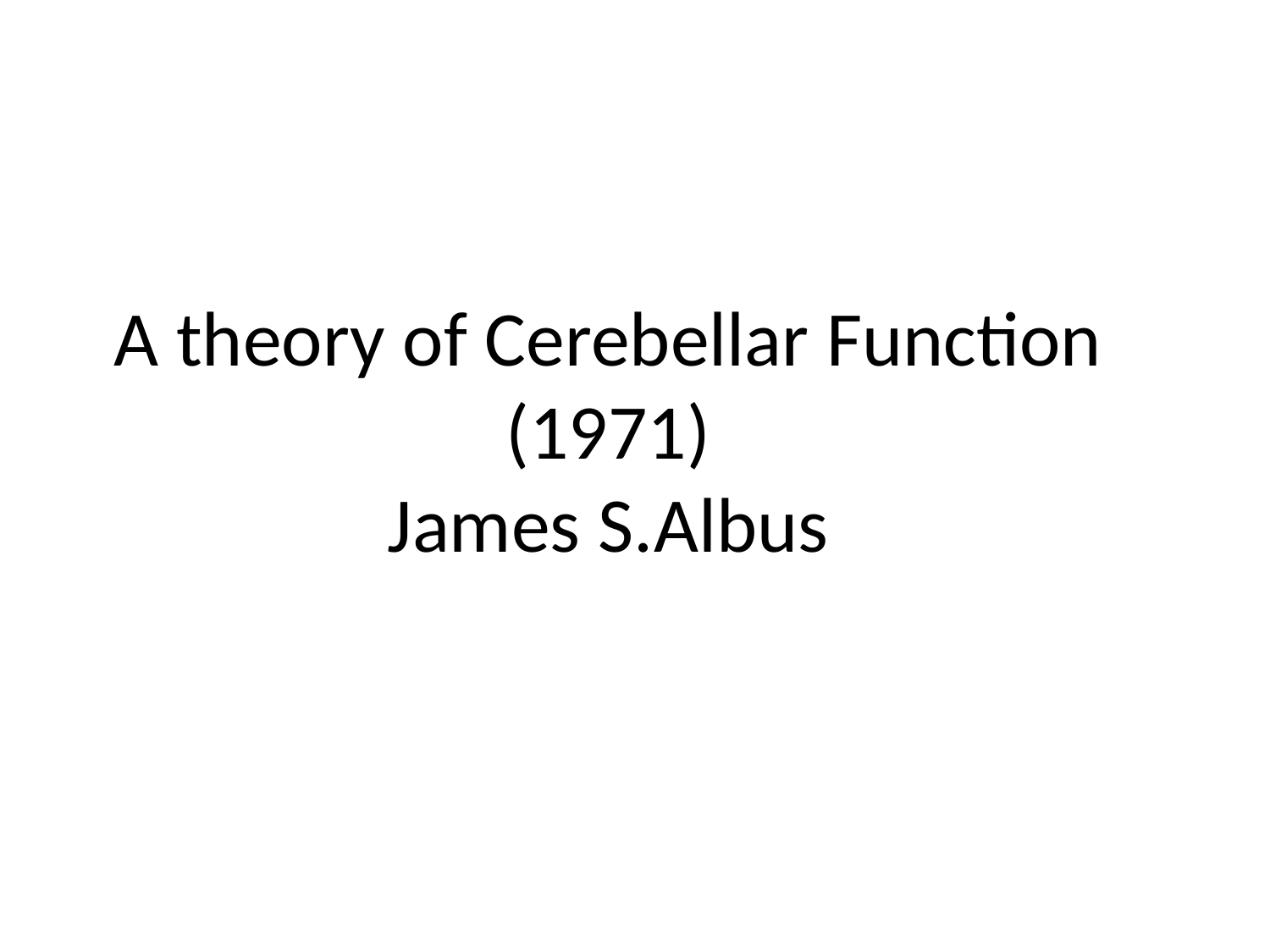

# A theory of Cerebellar Function (1971) James S.Albus